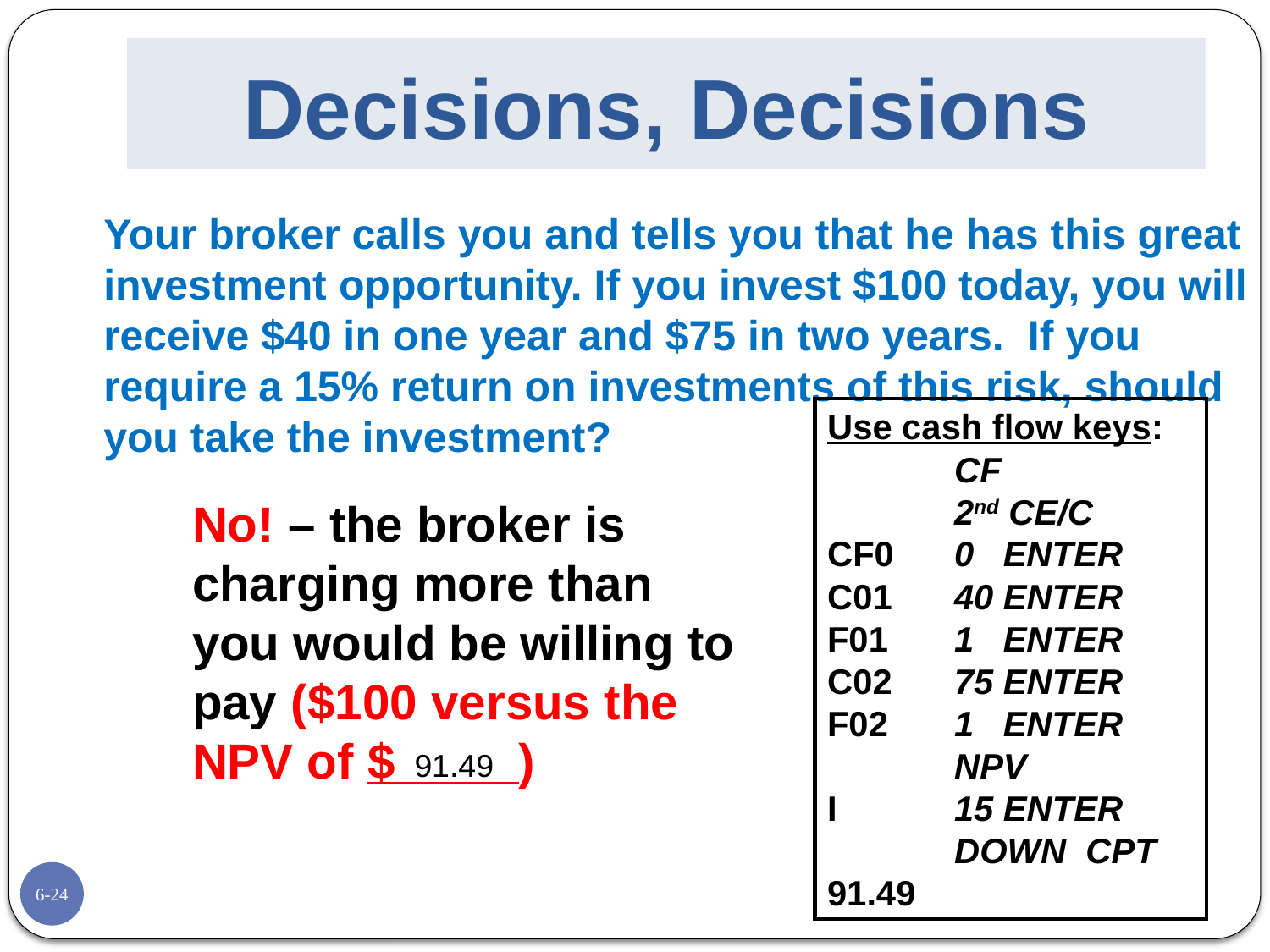

# Decisions, Decisions
	Your broker calls you and tells you that he has this great investment opportunity. If you invest $100 today, you will receive $40 in one year and $75 in two years.  If you require a 15% return on investments of this risk, should you take the investment?

Use cash flow keys:
	CF
	2nd CE/C
CF0 	0   ENTER
C01 	40 ENTER
F01 	1   ENTER
C02 	75 ENTER
F02 	1   ENTER
	NPV
I 	15 ENTER 	DOWN  CPT
91.49
No! – the broker is charging more than you would be willing to pay ($100 versus the NPV of $         )
91.49
6-24